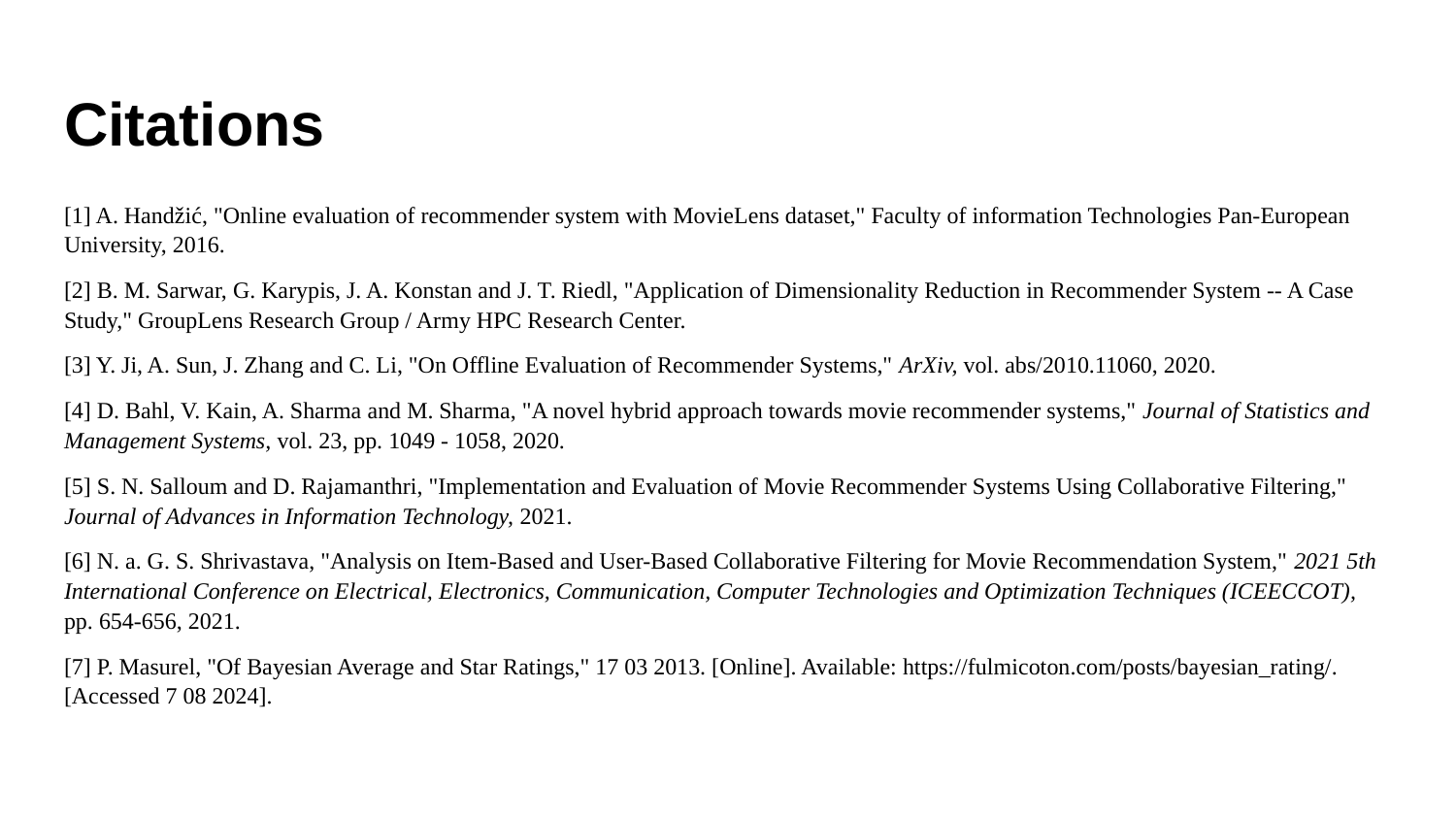

# Citations
[1] A. Handžić, "Online evaluation of recommender system with MovieLens dataset," Faculty of information Technologies Pan-European University, 2016.
[2] B. M. Sarwar, G. Karypis, J. A. Konstan and J. T. Riedl, "Application of Dimensionality Reduction in Recommender System -- A Case Study," GroupLens Research Group / Army HPC Research Center.
[3] Y. Ji, A. Sun, J. Zhang and C. Li, "On Offline Evaluation of Recommender Systems," ArXiv, vol. abs/2010.11060, 2020.
[4] D. Bahl, V. Kain, A. Sharma and M. Sharma, "A novel hybrid approach towards movie recommender systems," Journal of Statistics and Management Systems, vol. 23, pp. 1049 - 1058, 2020.
[5] S. N. Salloum and D. Rajamanthri, "Implementation and Evaluation of Movie Recommender Systems Using Collaborative Filtering," Journal of Advances in Information Technology, 2021.
[6] N. a. G. S. Shrivastava, "Analysis on Item-Based and User-Based Collaborative Filtering for Movie Recommendation System," 2021 5th International Conference on Electrical, Electronics, Communication, Computer Technologies and Optimization Techniques (ICEECCOT), pp. 654-656, 2021.
[7] P. Masurel, "Of Bayesian Average and Star Ratings," 17 03 2013. [Online]. Available: https://fulmicoton.com/posts/bayesian_rating/. [Accessed 7 08 2024].